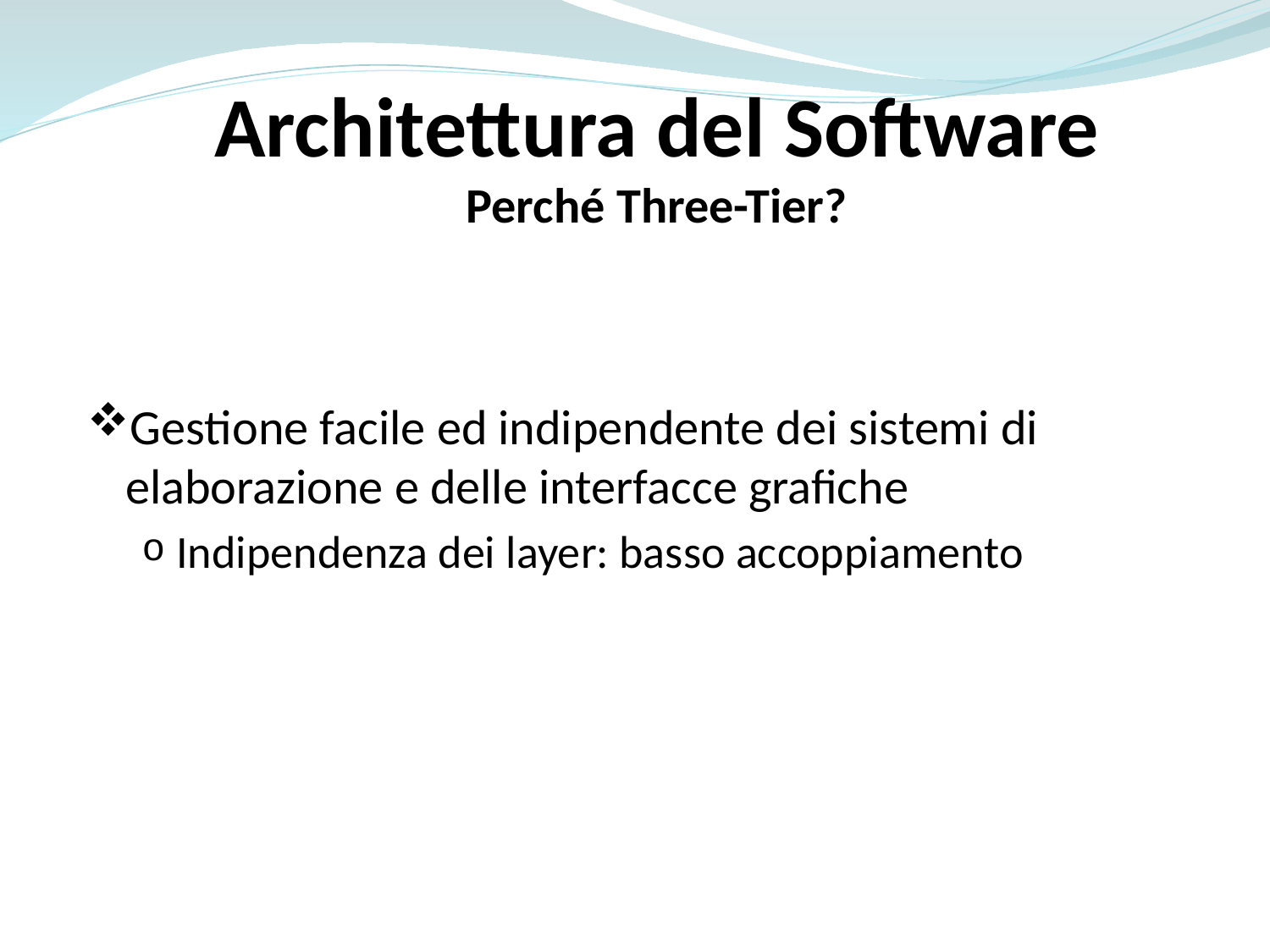

Architettura del Software
Perché Three-Tier?

Gestione facile ed indipendente dei sistemi di elaborazione e delle interfacce grafiche
Indipendenza dei layer: basso accoppiamento